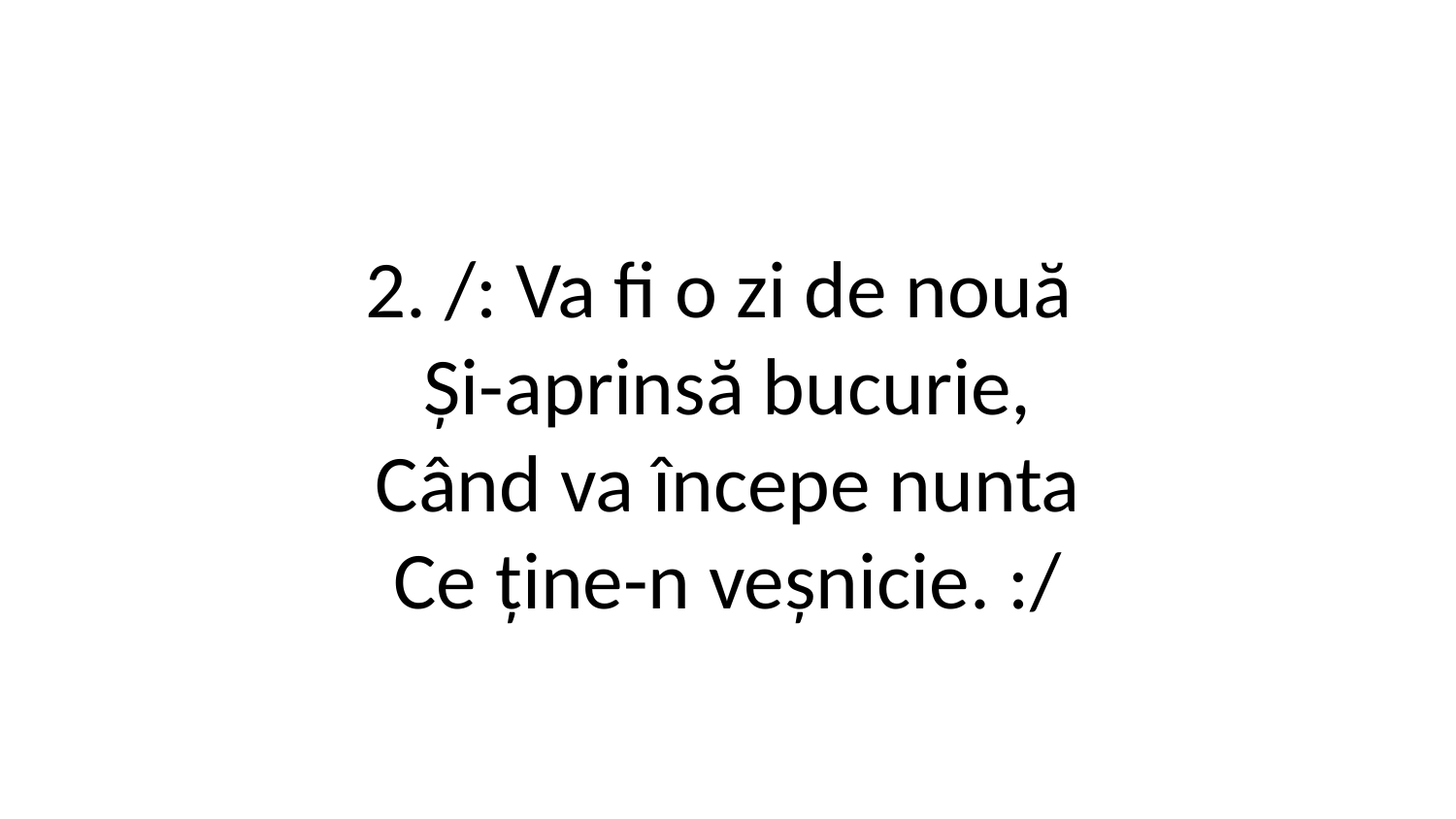

2. /: Va fi o zi de nouă
Și-aprinsă bucurie,
Când va începe nunta
Ce ține-n veșnicie. :/